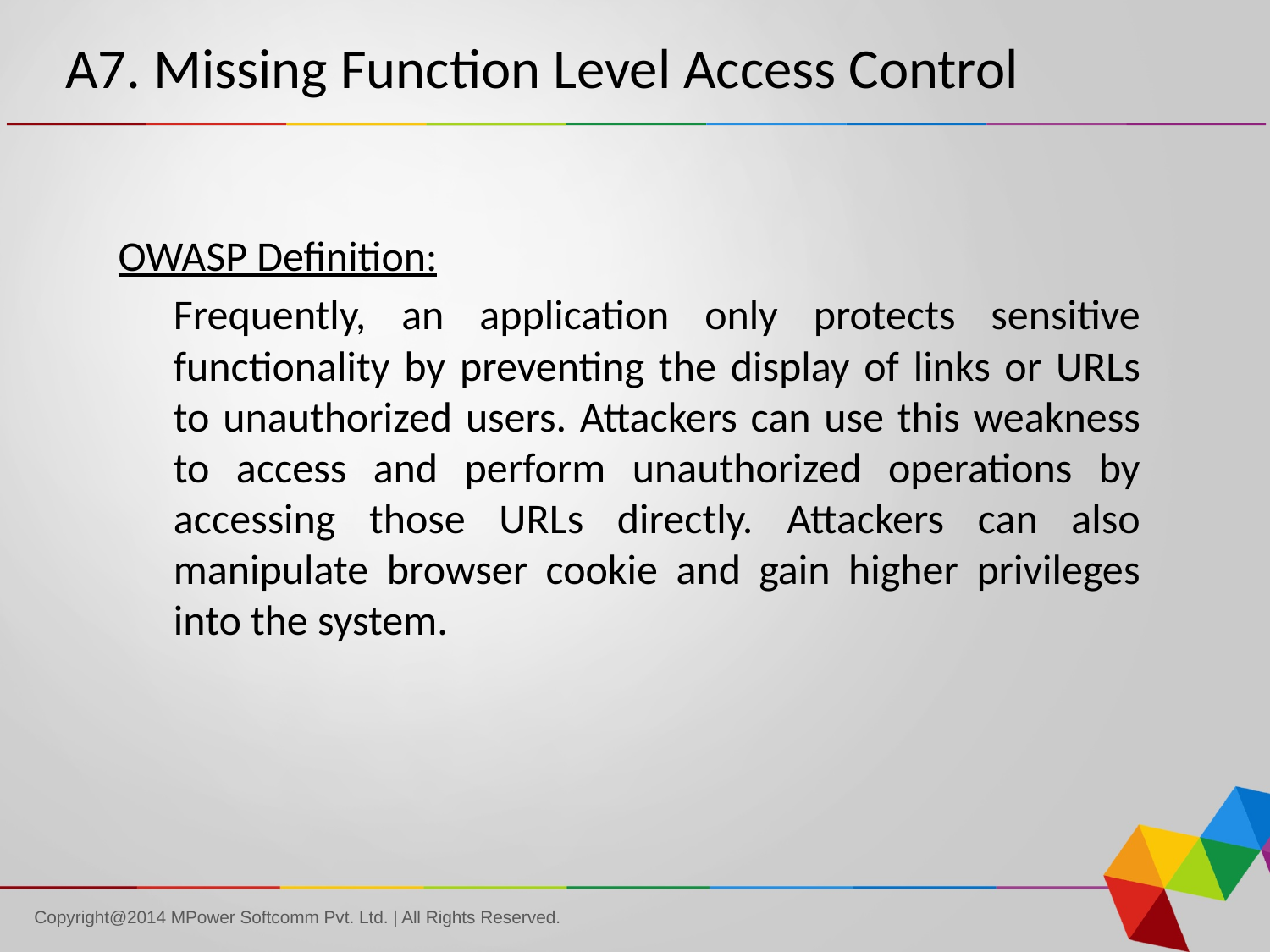

# A7. Missing Function Level Access Control
	OWASP Definition:
	Frequently, an application only protects sensitive functionality by preventing the display of links or URLs to unauthorized users. Attackers can use this weakness to access and perform unauthorized operations by accessing those URLs directly. Attackers can also manipulate browser cookie and gain higher privileges into the system.